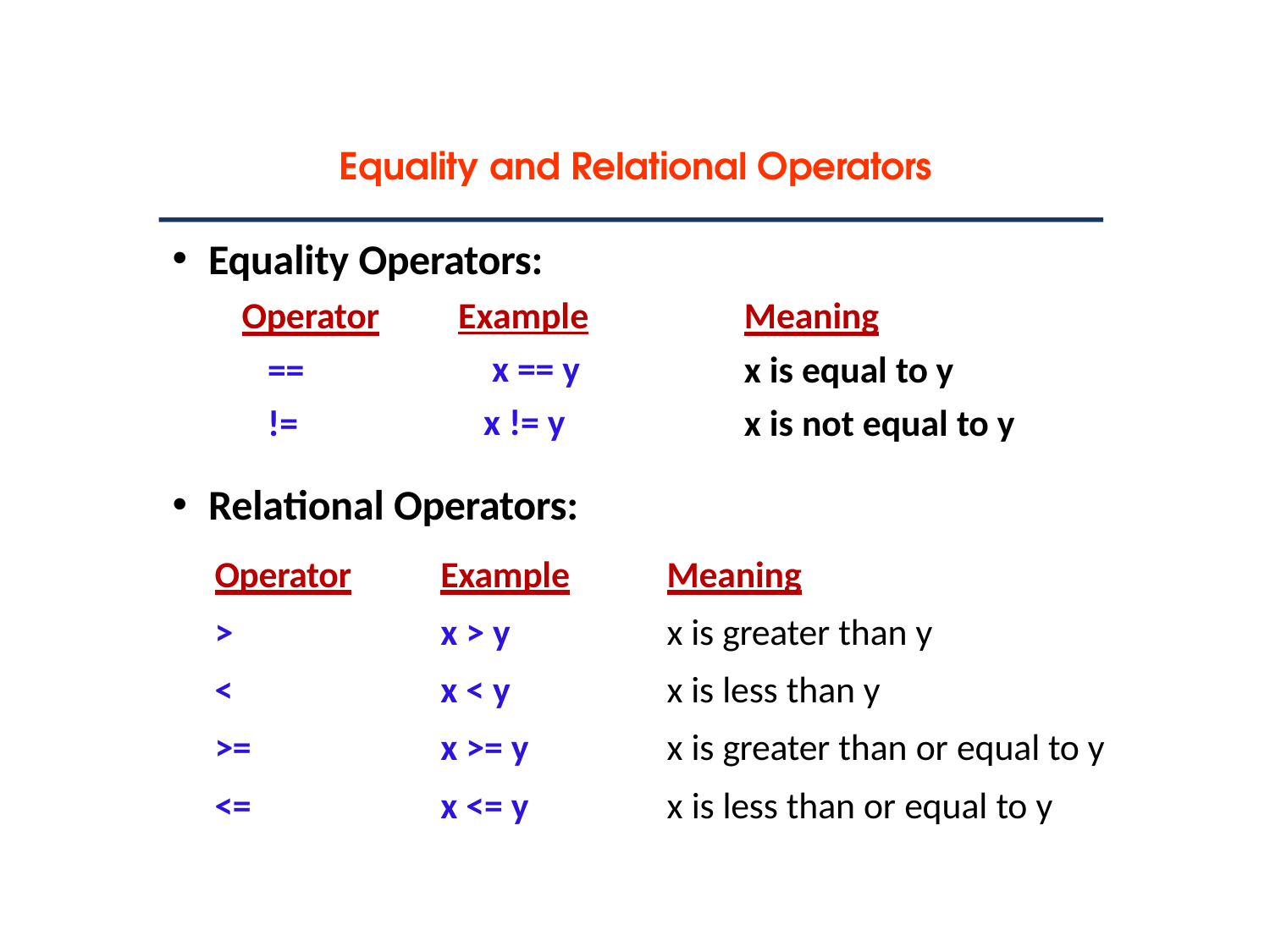

# Equality and Relational Operators

Equality Operators:
Operator
==
!=
Meaning
x is equal to y
x is not equal to y
Example  x == y  x != y
Relational Operators:
| Operator | Example | Meaning |
| --- | --- | --- |
| > | x > y | x is greater than y |
| < | x < y | x is less than y |
| >= | x >= y | x is greater than or equal to y |
| <= | x <= y | x is less than or equal to y |